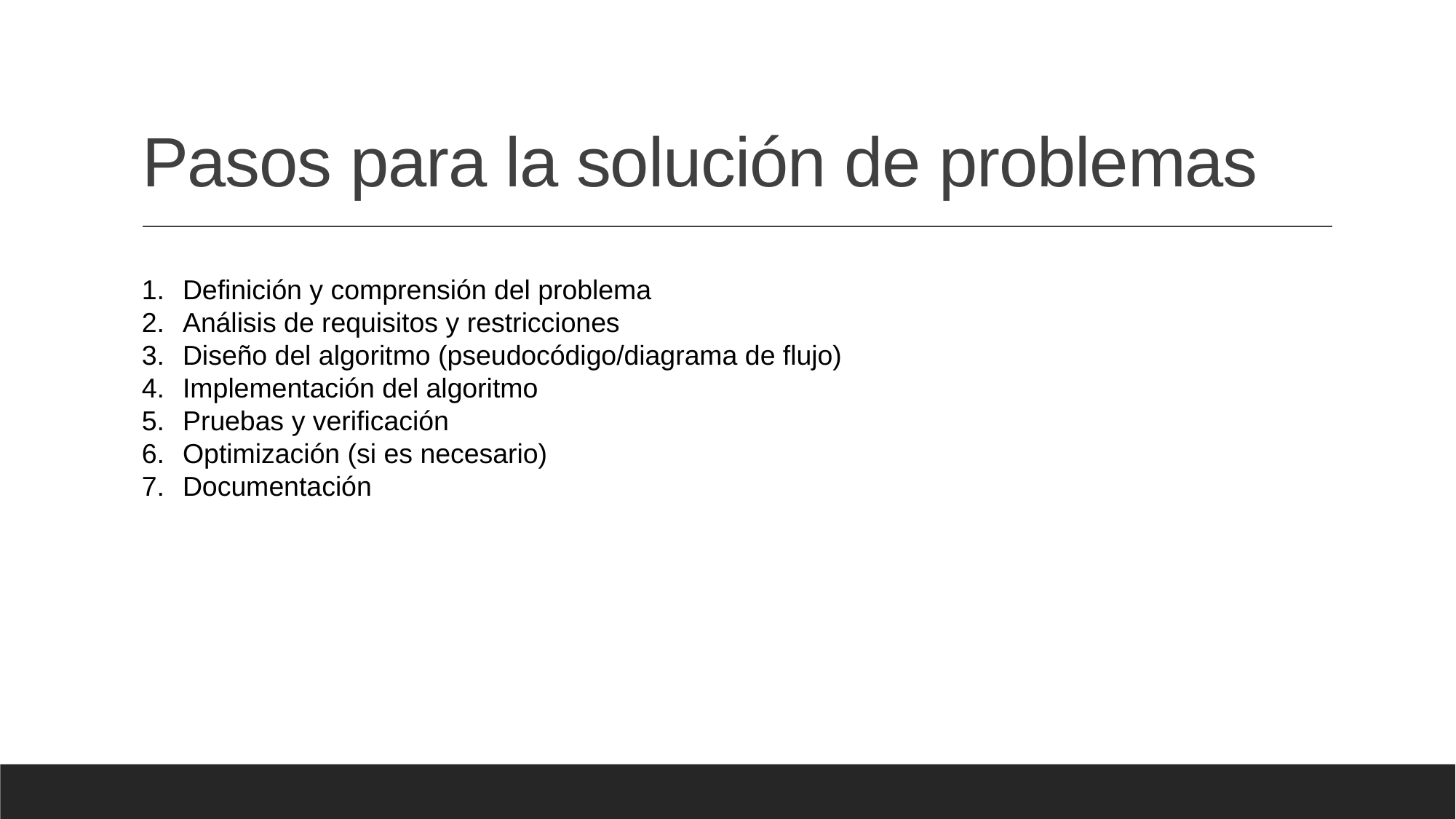

# Pasos para la solución de problemas
Definición y comprensión del problema
Análisis de requisitos y restricciones
Diseño del algoritmo (pseudocódigo/diagrama de flujo)
Implementación del algoritmo
Pruebas y verificación
Optimización (si es necesario)
Documentación